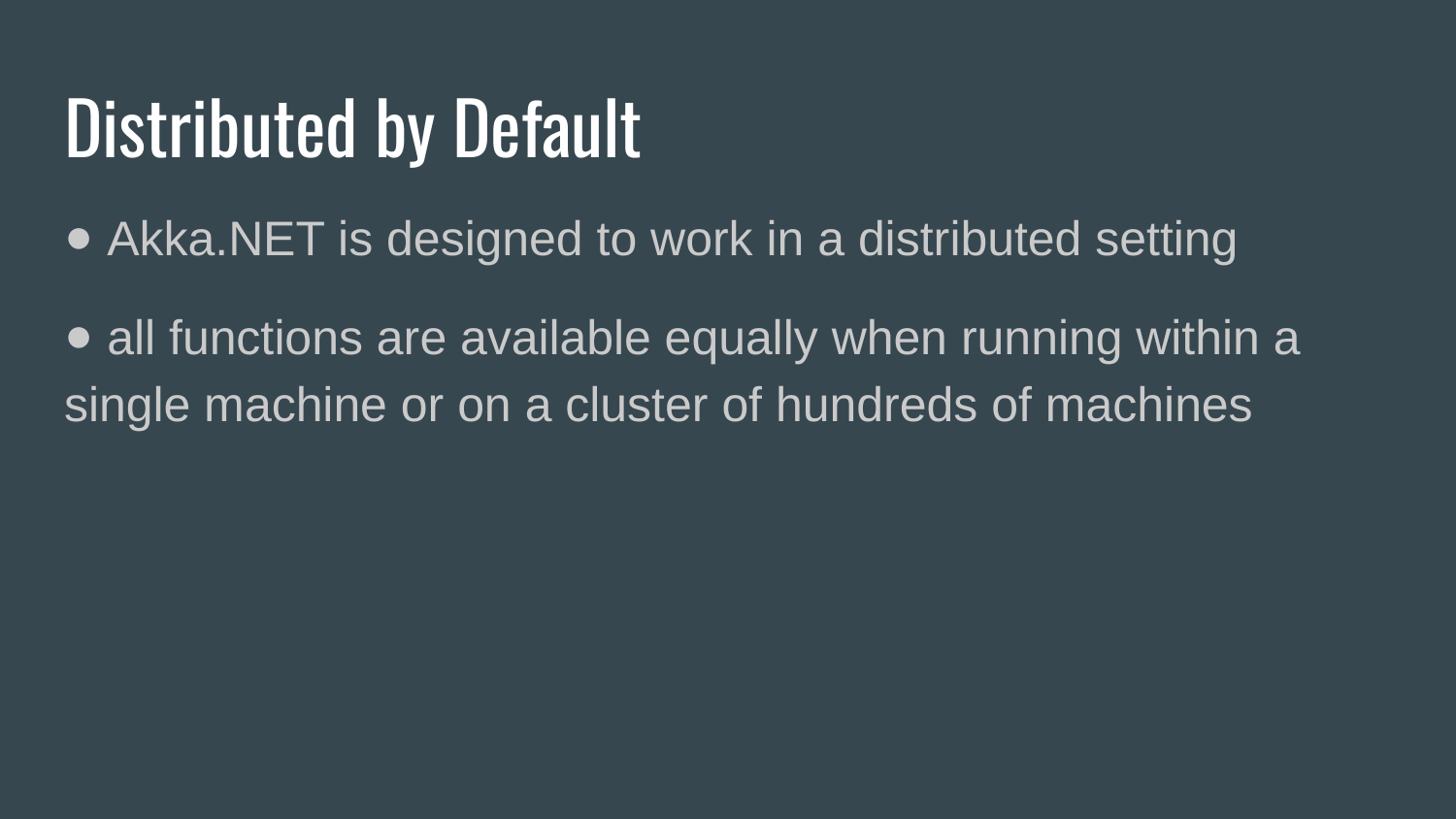

# Distributed by Default
 Akka.NET is designed to work in a distributed setting
 all functions are available equally when running within a single machine or on a cluster of hundreds of machines